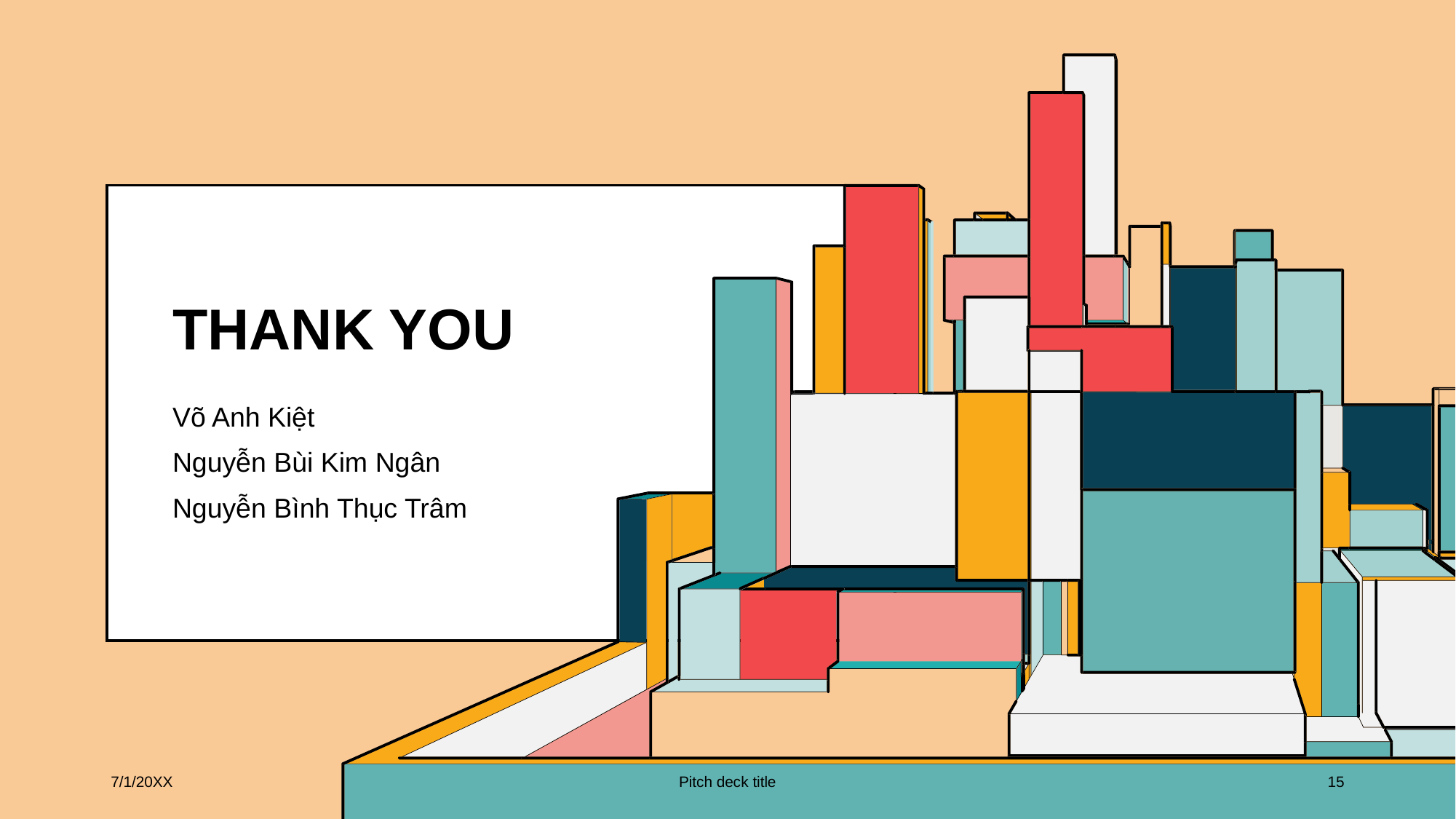

# THANK YOU
Võ Anh Kiệt
Nguyễn Bùi Kim Ngân
Nguyễn Bình Thục Trâm
7/1/20XX
Pitch deck title
15